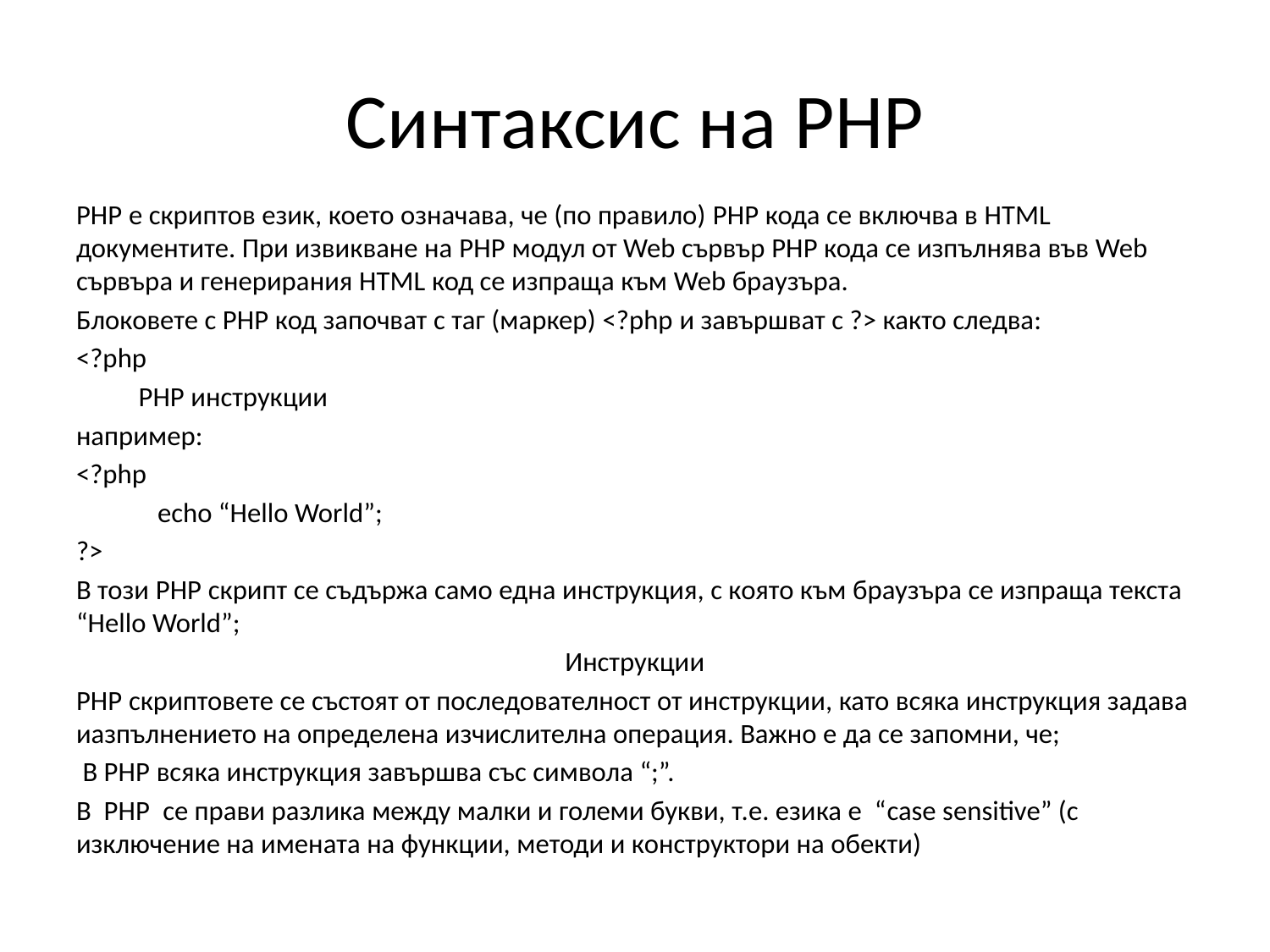

# Синтаксис на PHP
PHP е скриптов език, което означава, че (по правило) PHP кода се включва в HTML документите. При извикване на PHP модул от Web сървър PHP кода се изпълнява във Web сървъра и генерирания HTML код се изпраща към Web браузъра.
Блоковете с PHP код започват с таг (маркер) <?php и завършват с ?> както следва:
<?php
	PHP инструкции
например:
<?php
	   echo “Hello World”;
?>
В този PHP скрипт се съдържа само една инструкция, с която към браузъра се изпраща текста “Hello World”;
Инструкции
PHP скриптовете се състоят от последователност от инструкции, като всяка инструкция задава иазпълнението на определена изчислителна операция. Важно е да се запомни, че;
 В PHP всяка инструкция завършва със символа “;”.
В  PHP  се прави разлика между малки и големи букви, т.е. езика е  “case sensitive” (с изключение на имената на функции, методи и конструктори на обекти)